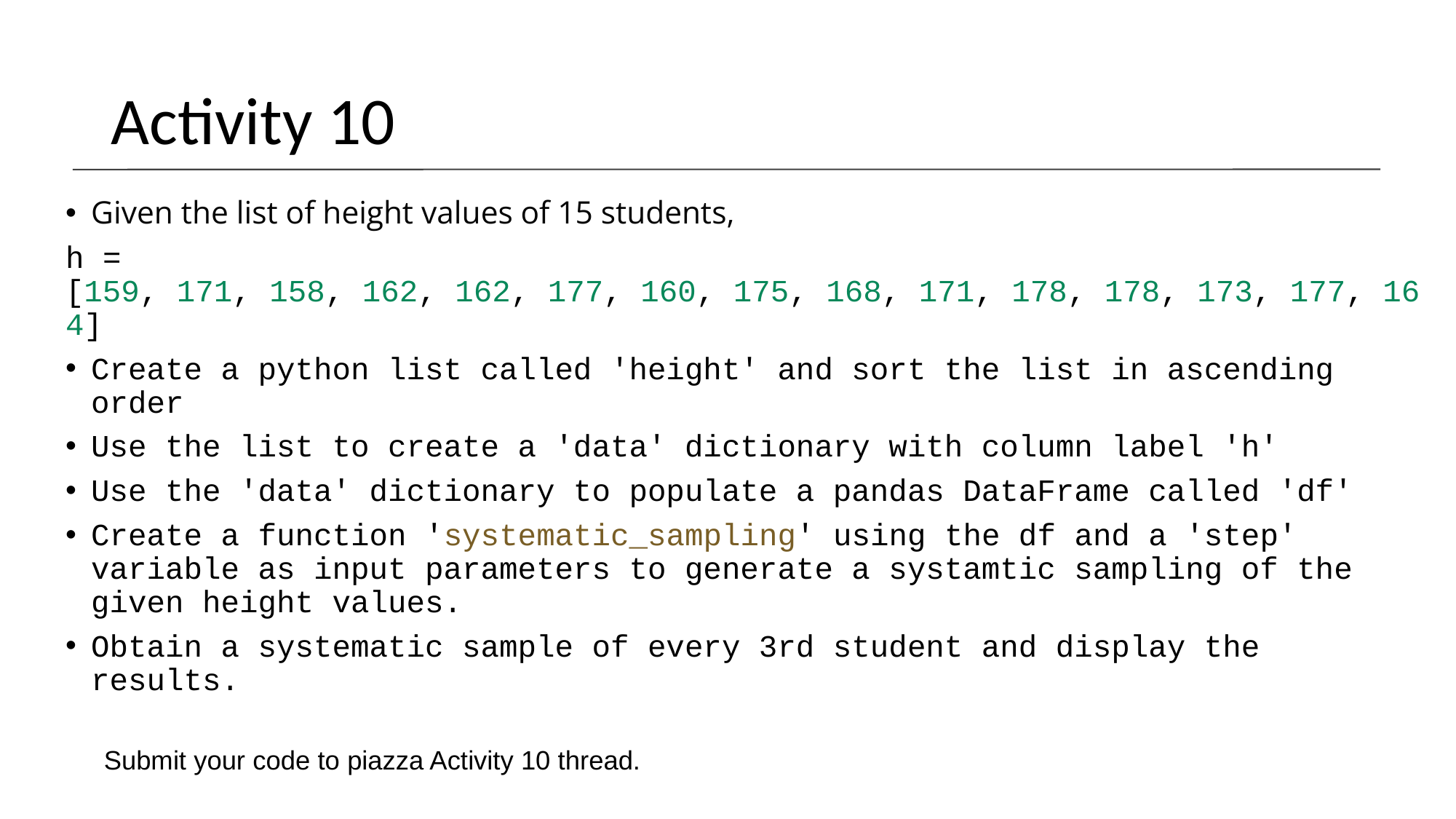

# Activity 10
Given the list of height values of 15 students,
h = [159, 171, 158, 162, 162, 177, 160, 175, 168, 171, 178, 178, 173, 177, 164]
Create a python list called 'height' and sort the list in ascending order
Use the list to create a 'data' dictionary with column label 'h'
Use the 'data' dictionary to populate a pandas DataFrame called 'df'
Create a function 'systematic_sampling' using the df and a 'step' variable as input parameters to generate a systamtic sampling of the given height values.
Obtain a systematic sample of every 3rd student and display the results.

Submit your code to piazza Activity 10 thread.